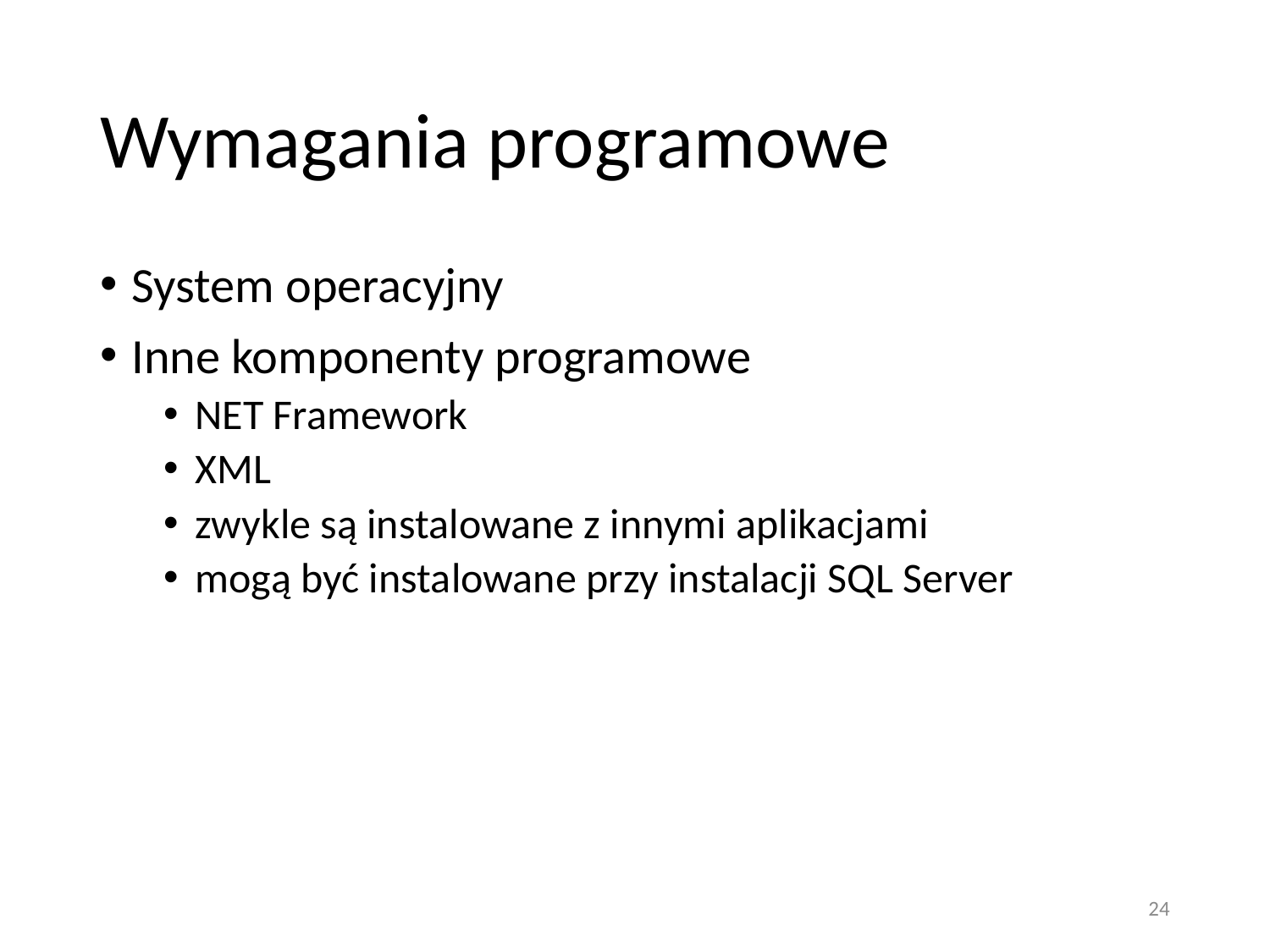

# Wymagania programowe
System operacyjny
Inne komponenty programowe
NET Framework
XML
zwykle są instalowane z innymi aplikacjami
mogą być instalowane przy instalacji SQL Server

24